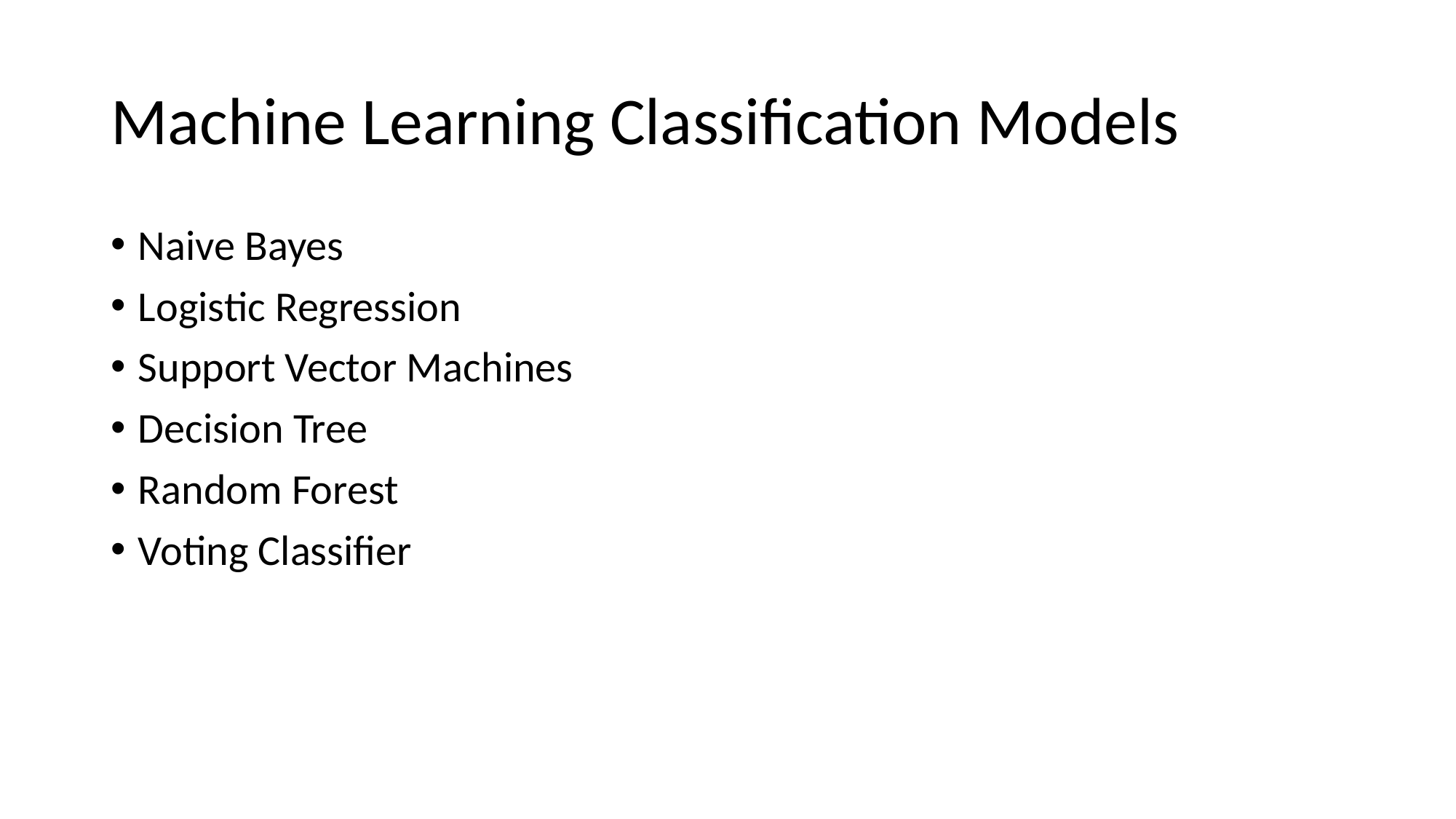

# Machine Learning Classification Models
Naive Bayes
Logistic Regression
Support Vector Machines
Decision Tree
Random Forest
Voting Classifier